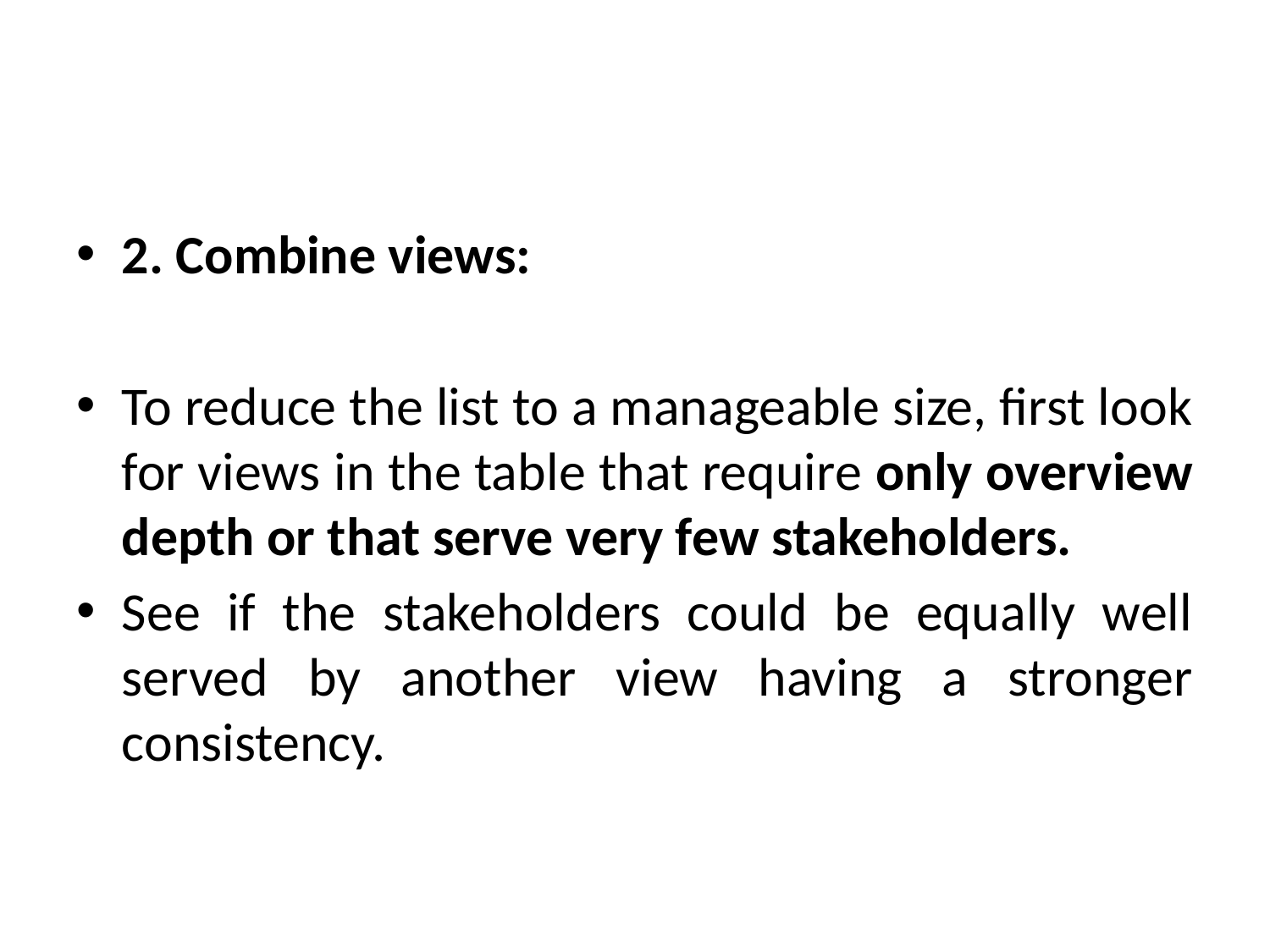

#

2. Combine views:

To reduce the list to a manageable size, first look for views in the table that require only overview depth or that serve very few stakeholders.
See if the stakeholders could be equally well served by another view having a stronger consistency.